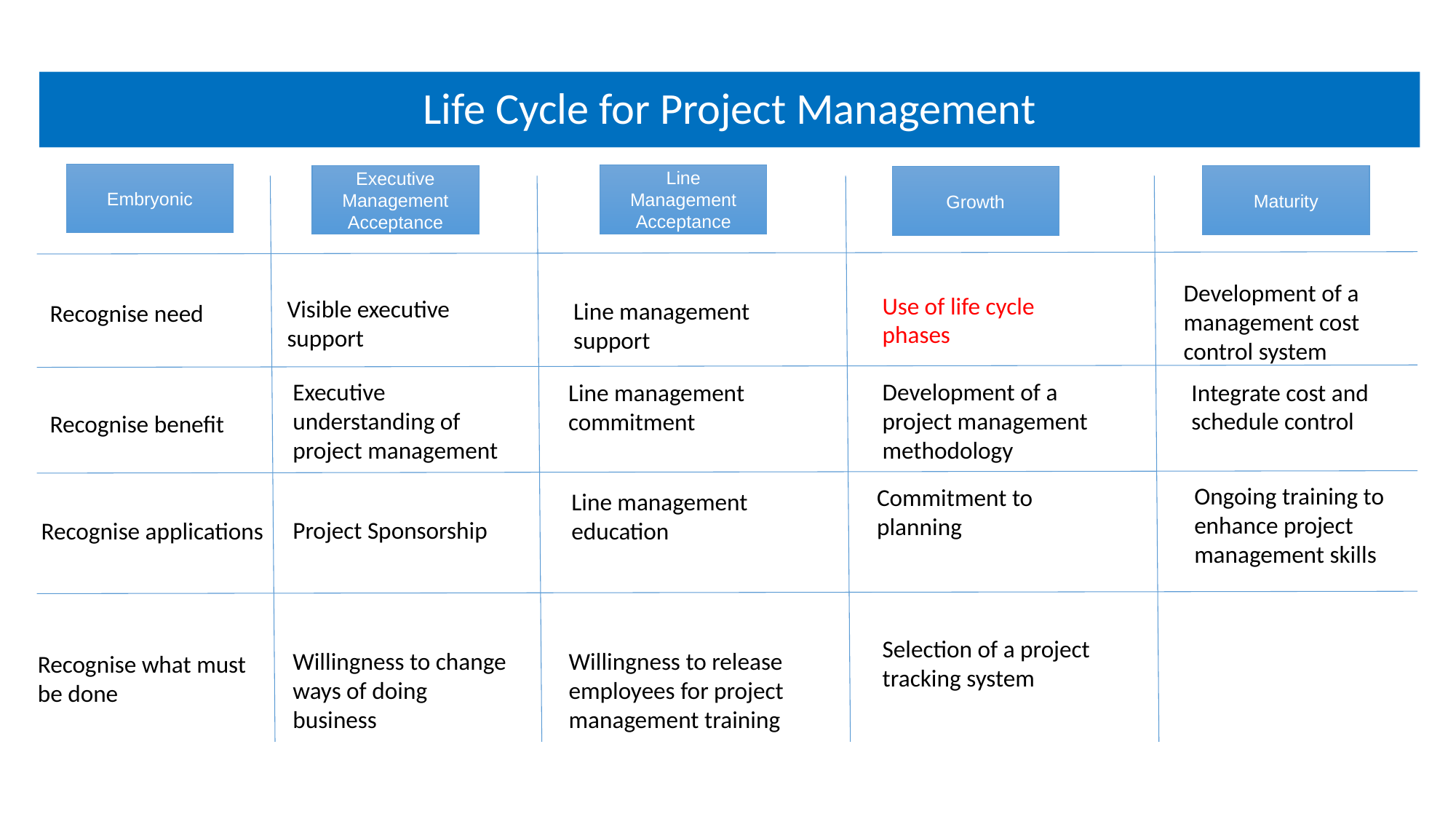

# Life Cycle for Project Management
Embryonic
Line Management Acceptance
Executive Management Acceptance
Maturity
Growth
Development of a management cost control system
Use of life cycle phases

Visible executive support

Line management support

Recognise need

Development of a project management methodology

Executive understanding of project management

Integrate cost and schedule control

Line management commitment

Recognise benefit

Ongoing training to enhance project management skills

Commitment to planning

Line management education

Project Sponsorship

Recognise applications

Selection of a project tracking system

Willingness to change ways of doing business

Willingness to release employees for project management training

Recognise what must be done